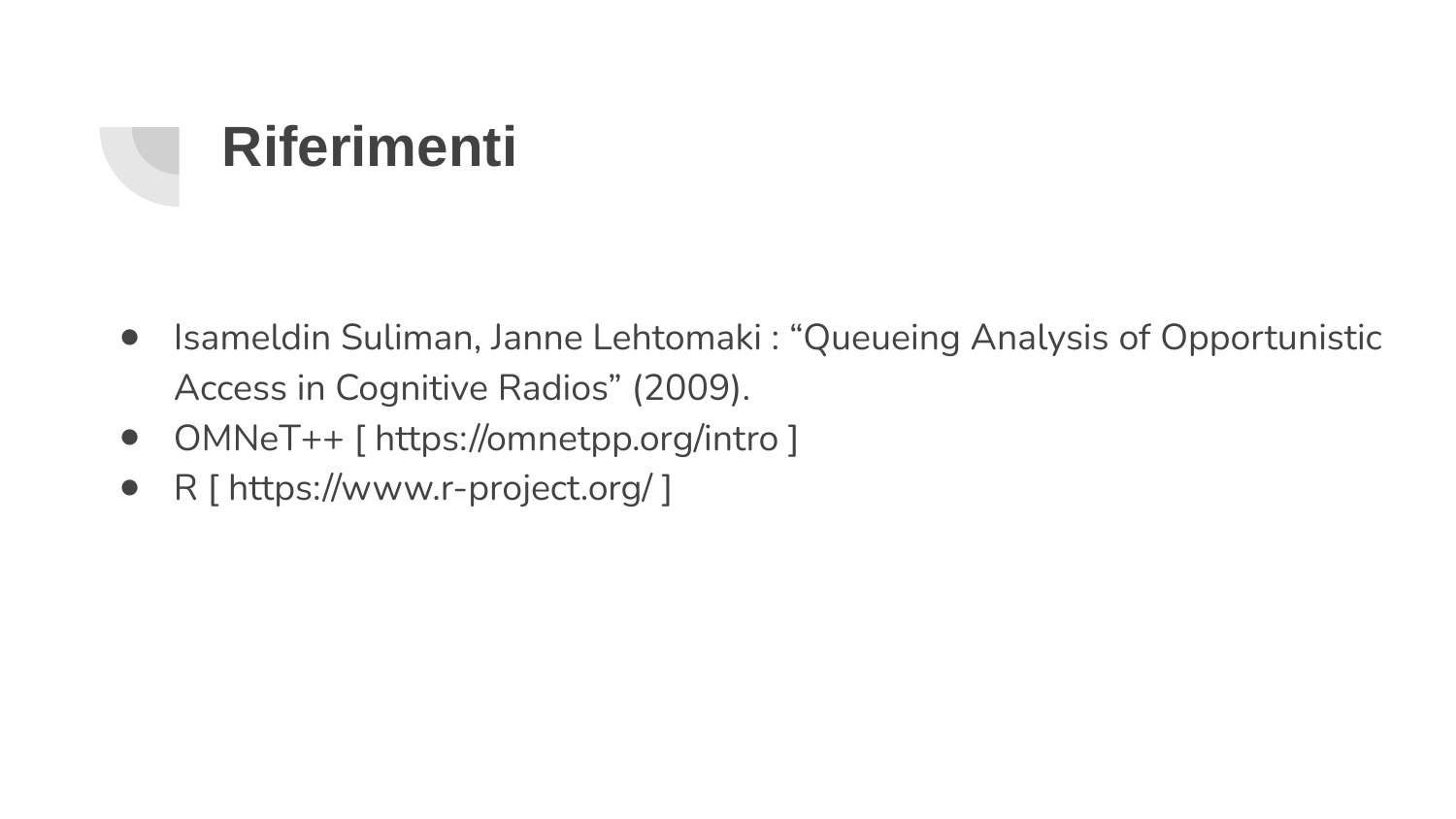

# Riferimenti
Isameldin Suliman, Janne Lehtomaki : “Queueing Analysis of Opportunistic Access in Cognitive Radios” (2009).
OMNeT++ [ https://omnetpp.org/intro ]
R [ https://www.r-project.org/ ]